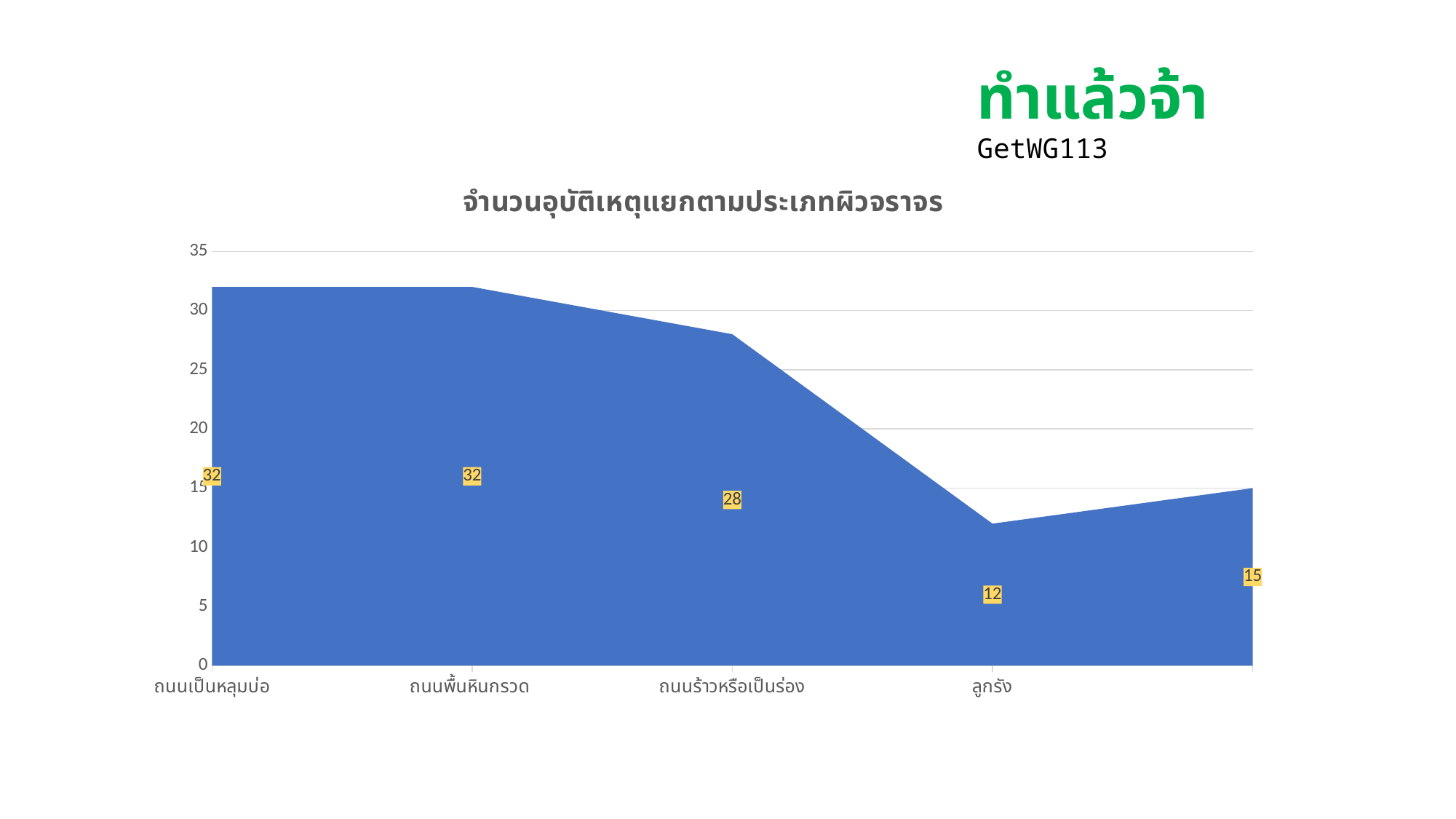

ทำแล้วจ้า
GetWG113

### Chart: จำนวนอุบัติเหตุแยกตามประเภทผิวจราจร

| Category | ชุดข้อมูล 1 |
|---|---|
| ถนนเป็นหลุมบ่อ | 32.0 |
| ถนนพื้นหินกรวด  | 32.0 |
| ถนนร้าวหรือเป็นร่อง | 28.0 |
| ลูกรัง | 12.0 |